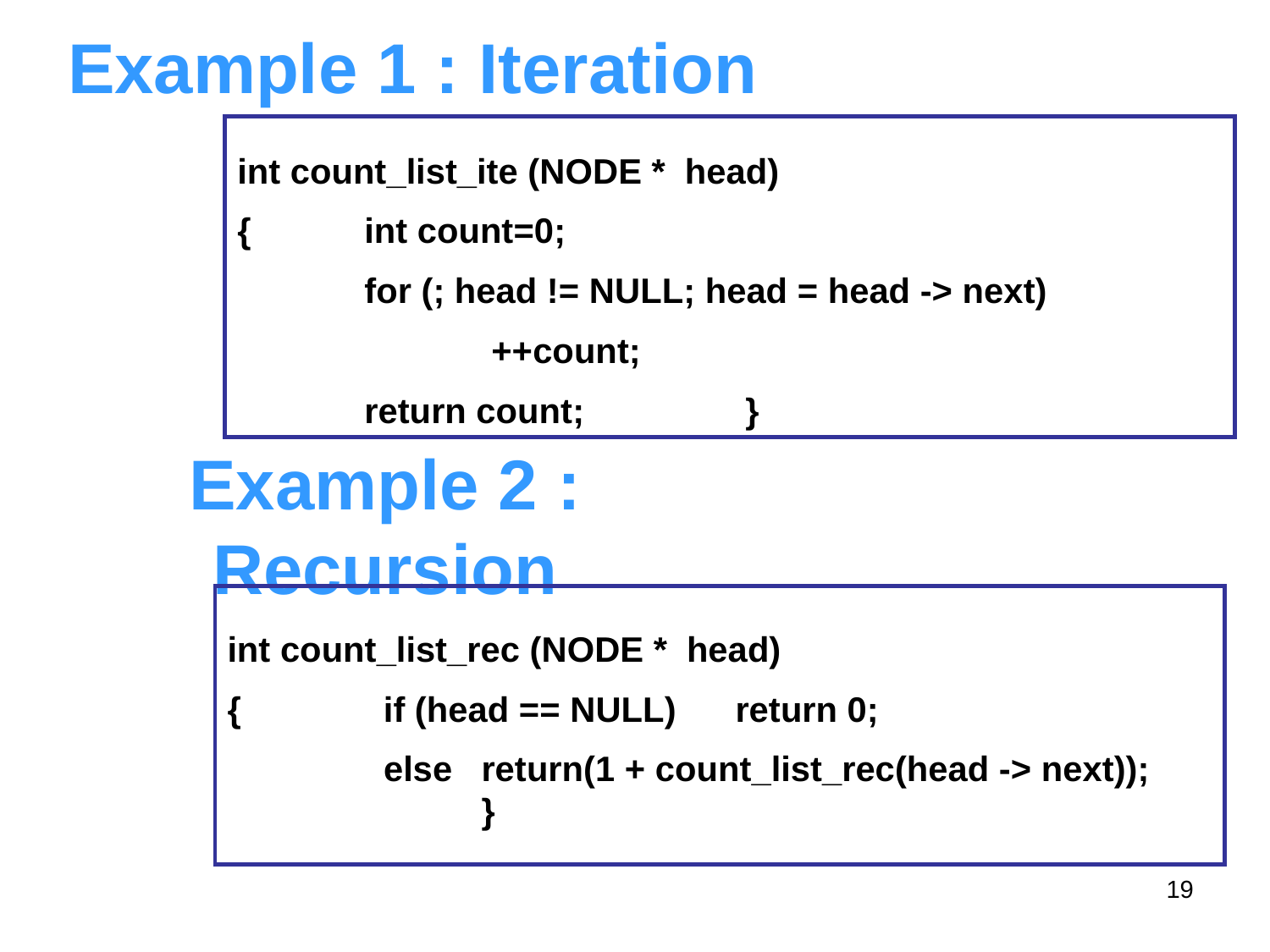

# Example 1 : Iteration

int count_list_ite (NODE *  head)
{ 	int count=0;
   	for (; head != NULL; head = head -> next)
      		++count;
	return count;		}
Example 2 : Recursion

int count_list_rec (NODE *  head)
{	   if (head == NULL)	return 0;
   else 	return(1 + count_list_rec(head -> next));	}

19